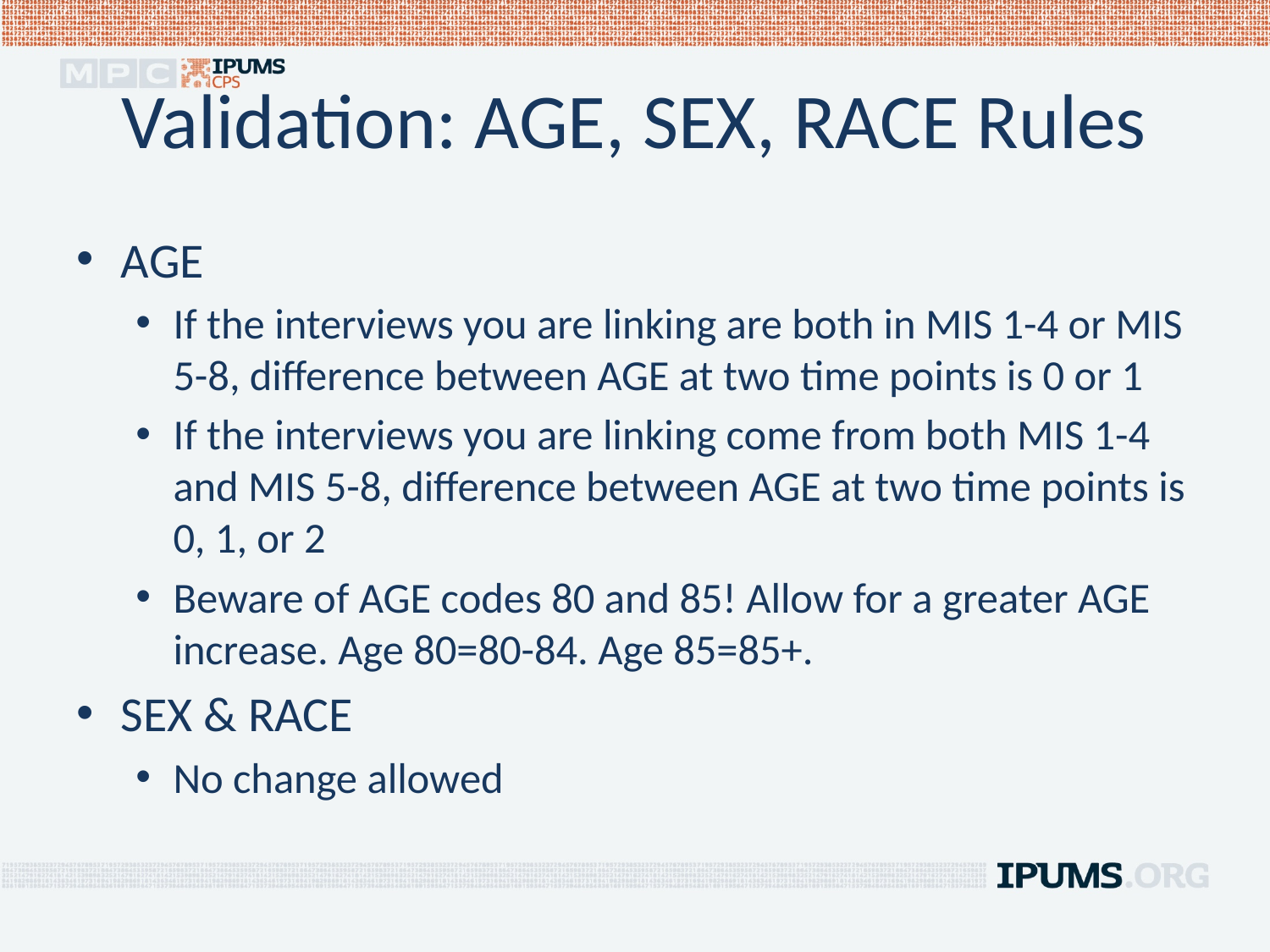

# Validation: AGE, SEX, RACE Rules
AGE
If the interviews you are linking are both in MIS 1-4 or MIS 5-8, difference between AGE at two time points is 0 or 1
If the interviews you are linking come from both MIS 1-4 and MIS 5-8, difference between AGE at two time points is 0, 1, or 2
Beware of AGE codes 80 and 85! Allow for a greater AGE increase. Age 80=80-84. Age 85=85+.
SEX & RACE
No change allowed